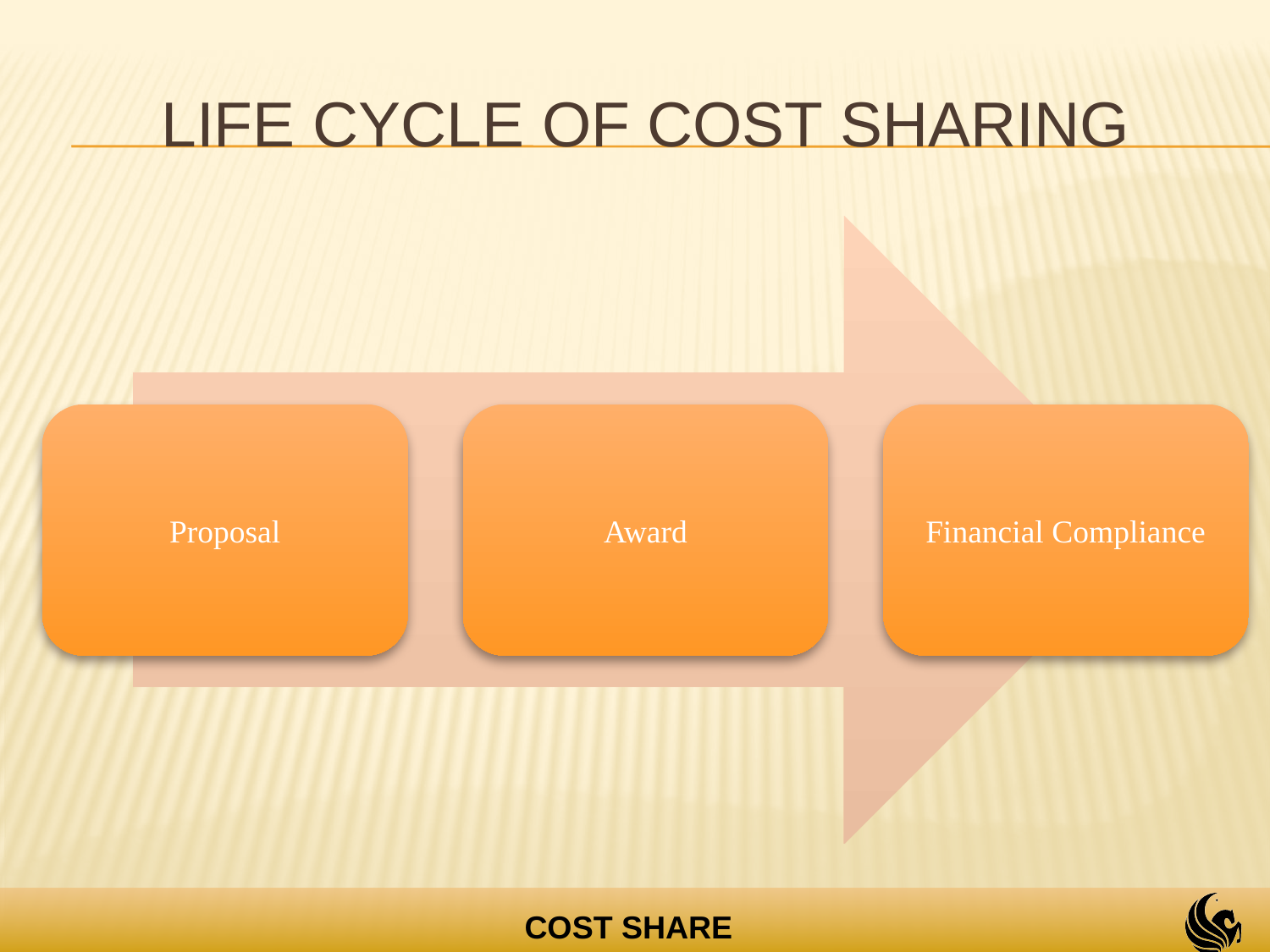

# Life Cycle of cost sharing
Proposal
Award
Financial Compliance
COST SHARE